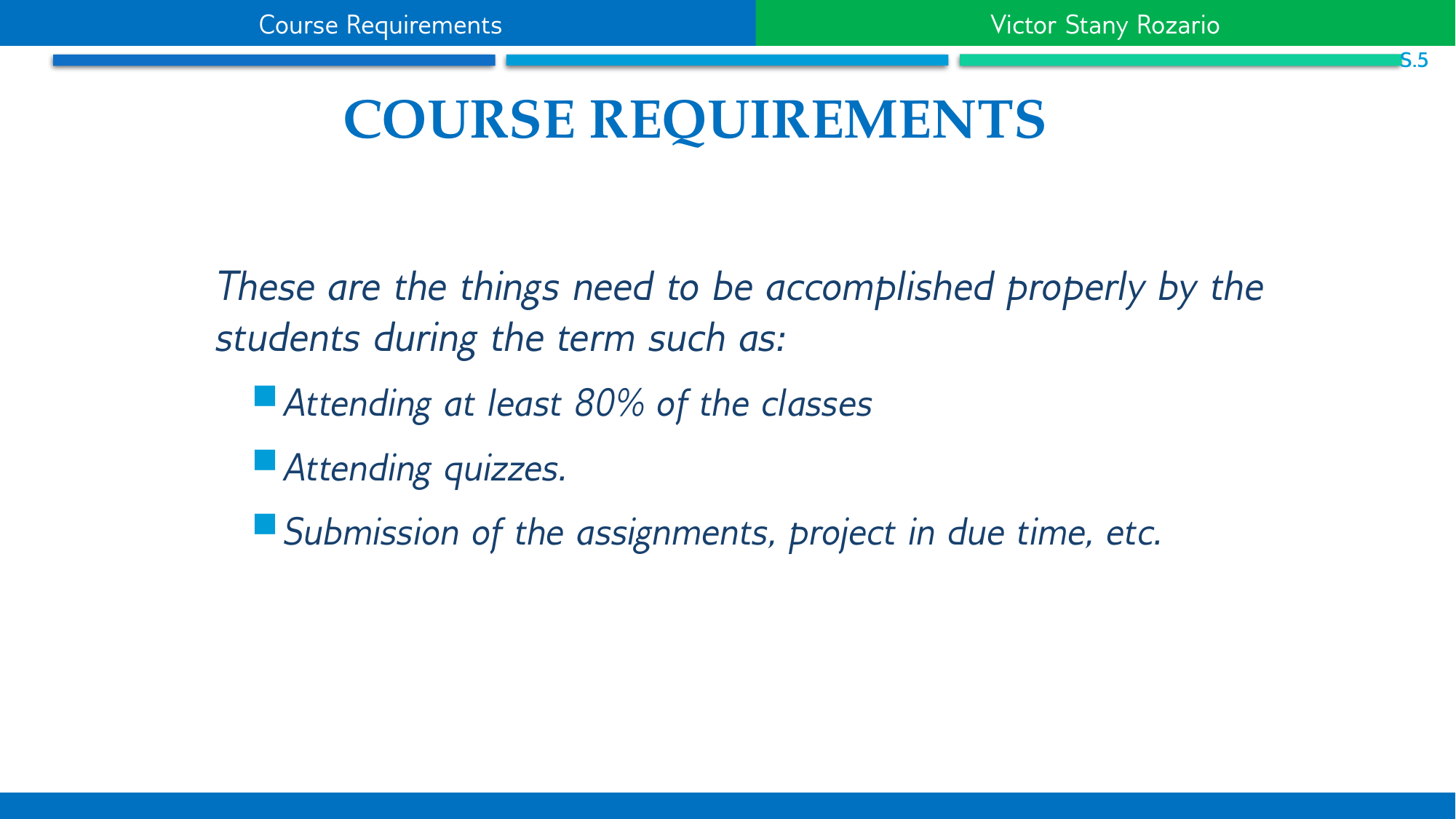

Course Requirements
Victor Stany Rozario
 S.5

Course Requirements
These are the things need to be accomplished properly by the students during the term such as:
Attending at least 80% of the classes
Attending quizzes.
Submission of the assignments, project in due time, etc.